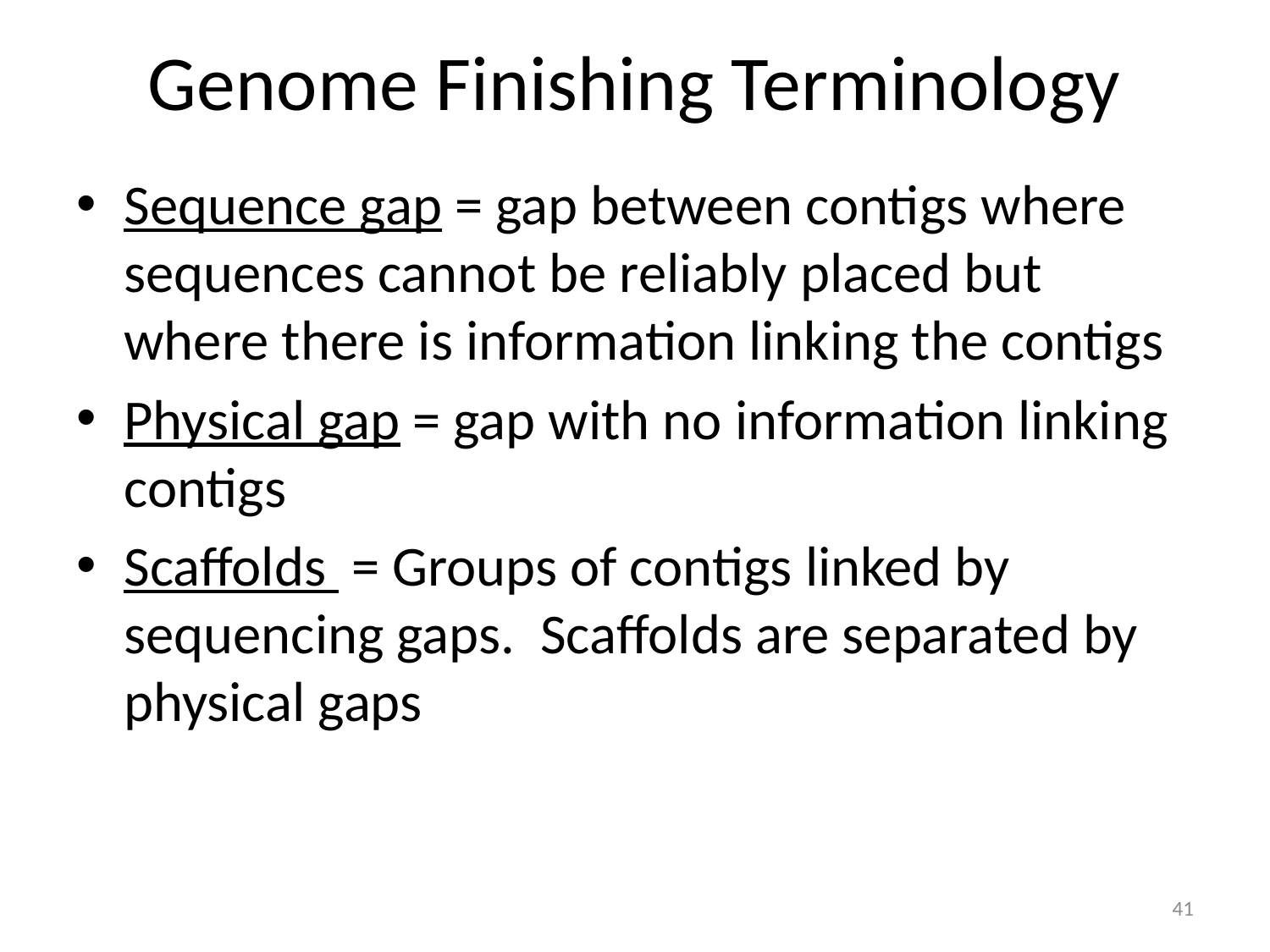

# Genome Finishing Terminology
Sequence gap = gap between contigs where sequences cannot be reliably placed but where there is information linking the contigs
Physical gap = gap with no information linking contigs
Scaffolds  = Groups of contigs linked by sequencing gaps.  Scaffolds are separated by physical gaps
41